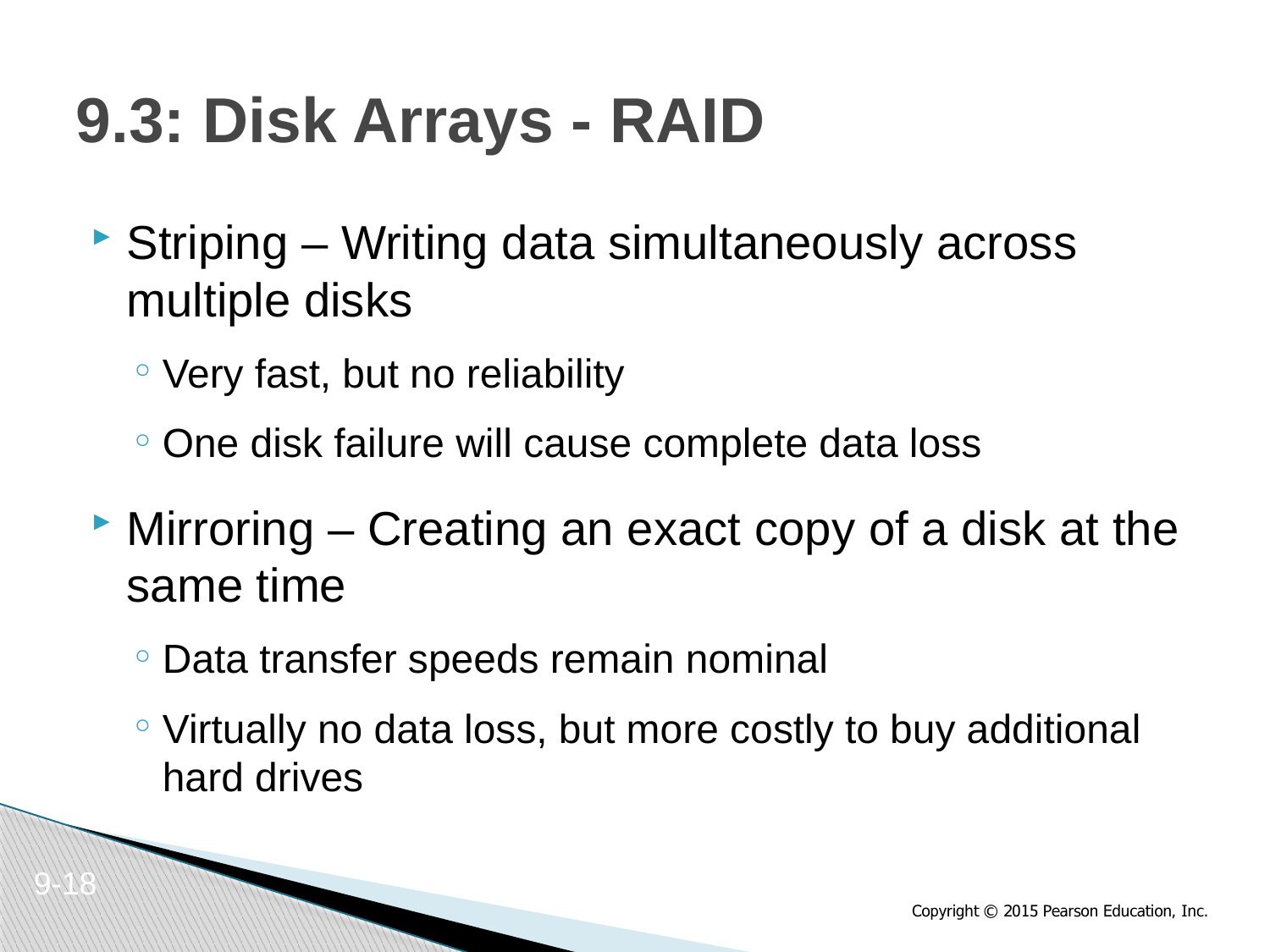

# 9.3: Disk Arrays - RAID
Striping – Writing data simultaneously across multiple disks
Very fast, but no reliability
One disk failure will cause complete data loss
Mirroring – Creating an exact copy of a disk at the same time
Data transfer speeds remain nominal
Virtually no data loss, but more costly to buy additional hard drives
9-18